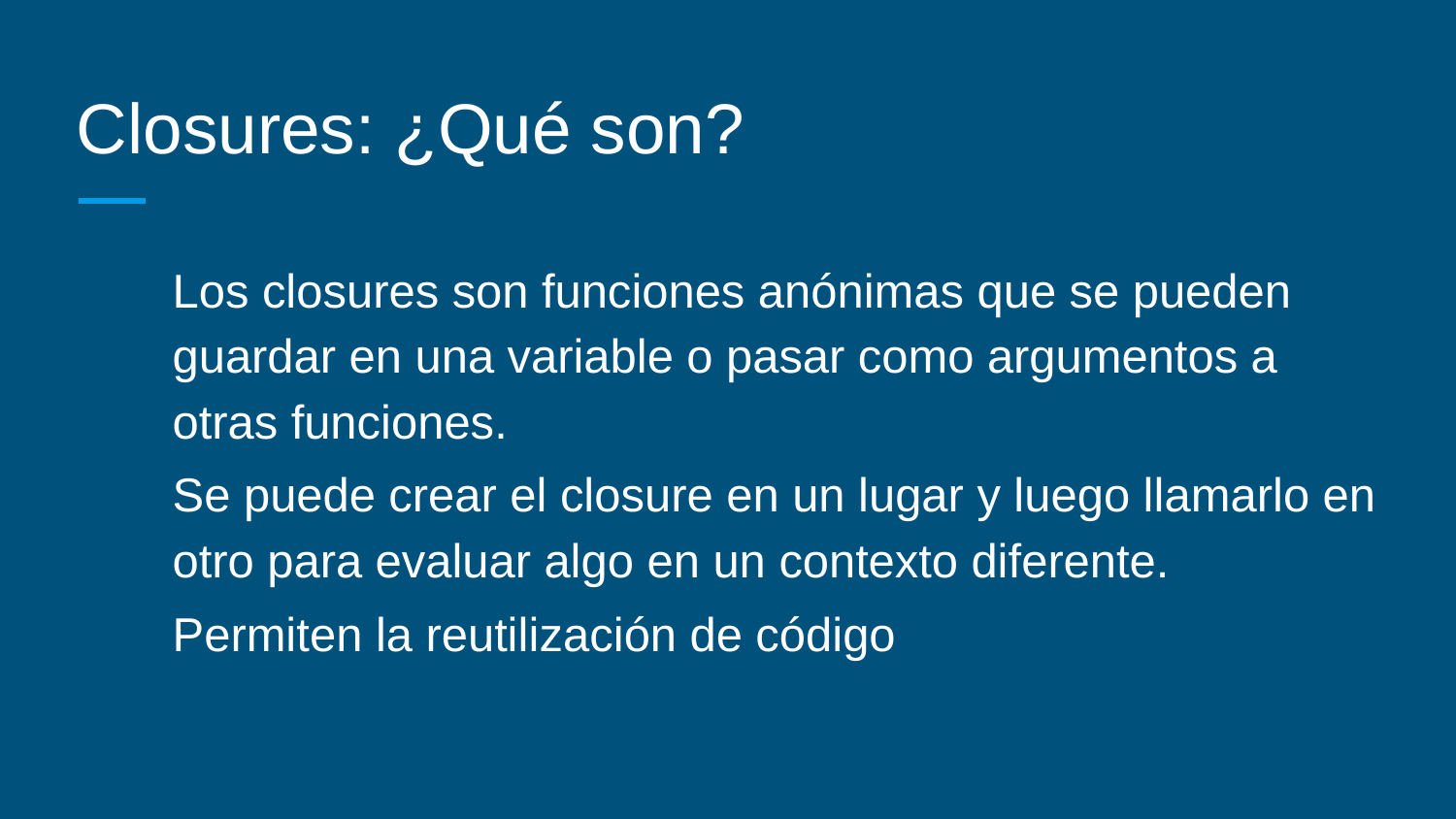

# Closures: ¿Qué son?
Los closures son funciones anónimas que se pueden guardar en una variable o pasar como argumentos a otras funciones.
Se puede crear el closure en un lugar y luego llamarlo en otro para evaluar algo en un contexto diferente.
Permiten la reutilización de código